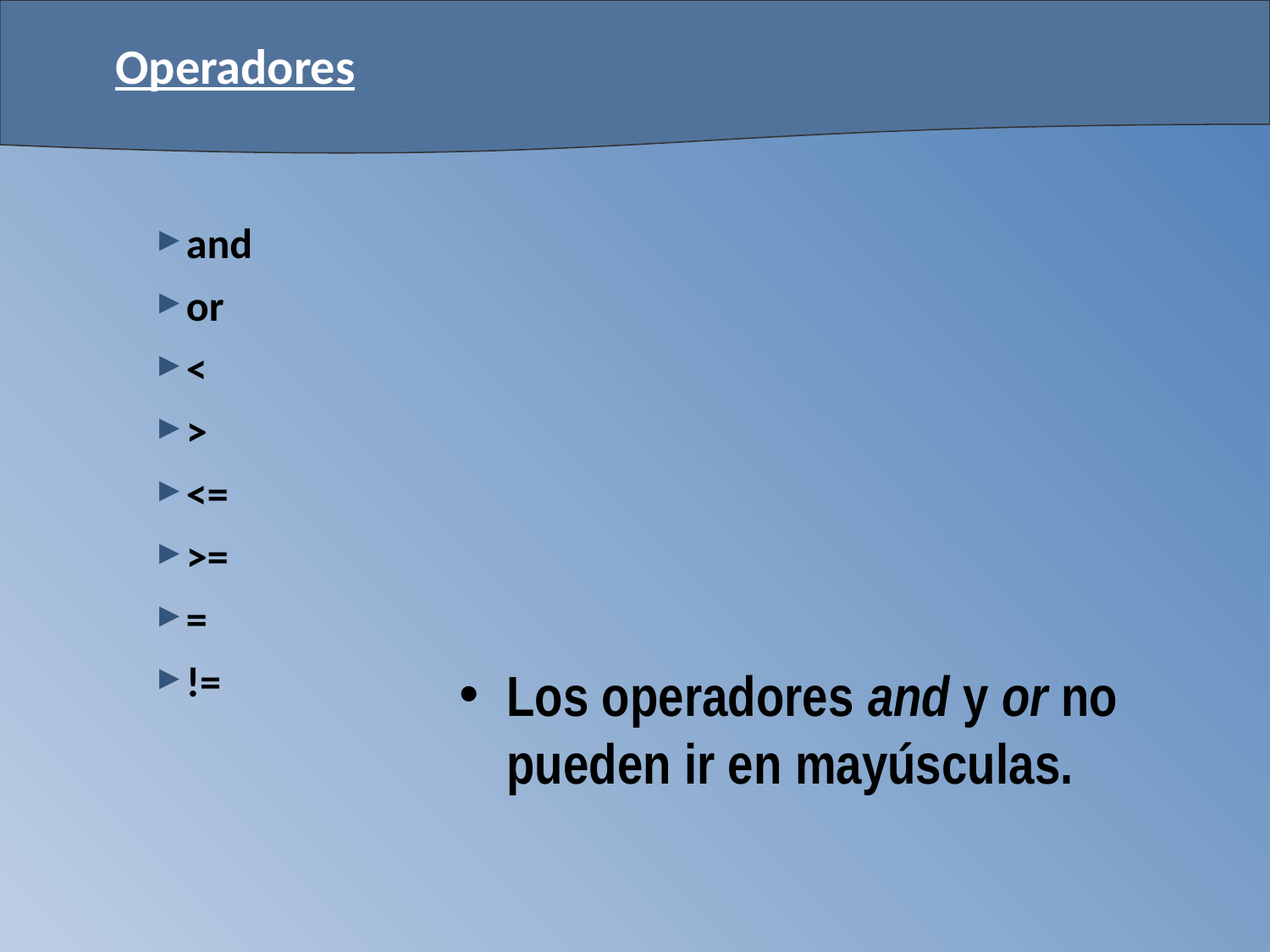

# Operadores
and
or
<
>
<=
>=
=
!=

Los operadores and y or no pueden ir en mayúsculas.